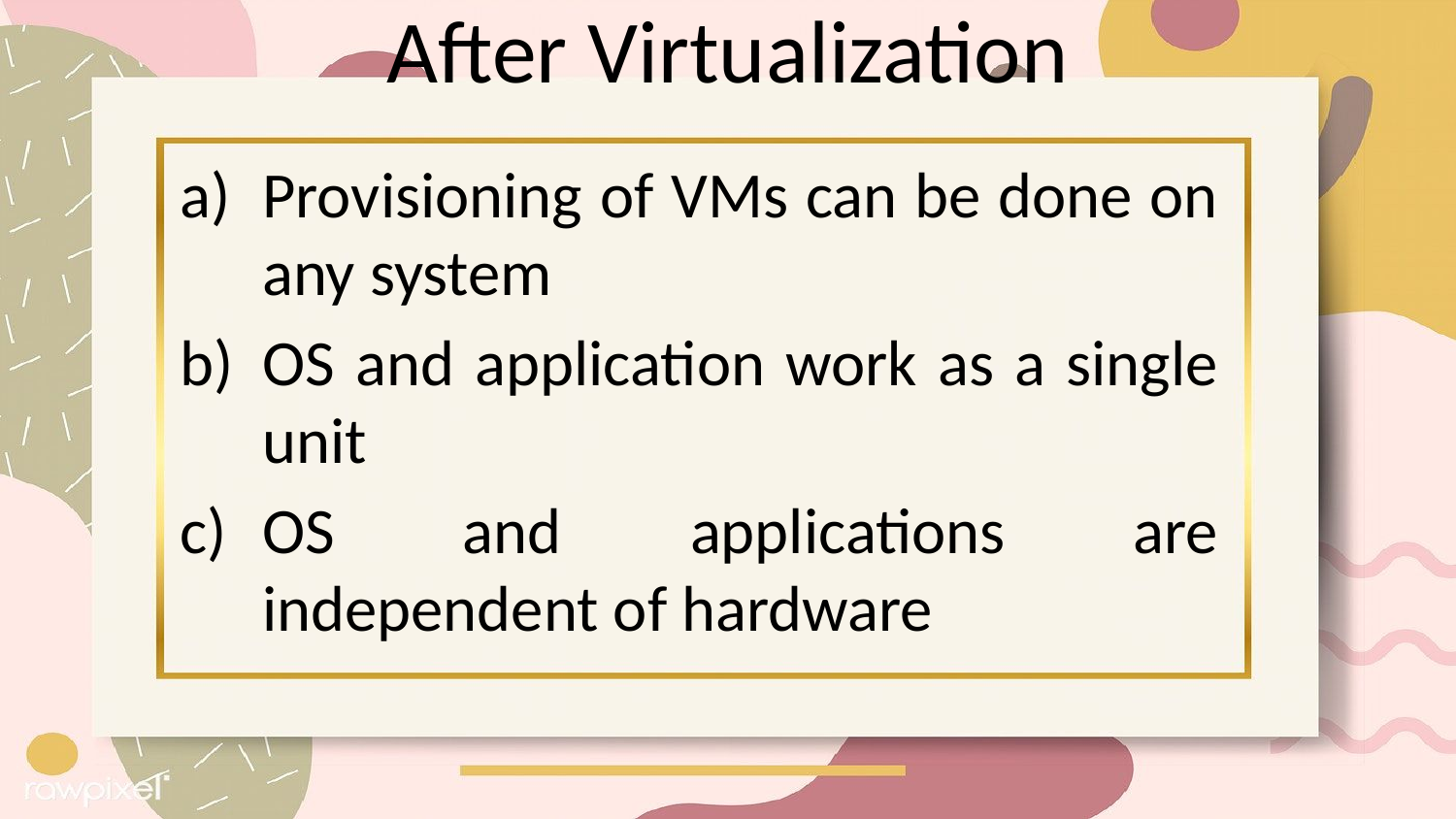

# After Virtualization
Provisioning of VMs can be done on any system
OS and application work as a single unit
OS and applications are independent of hardware